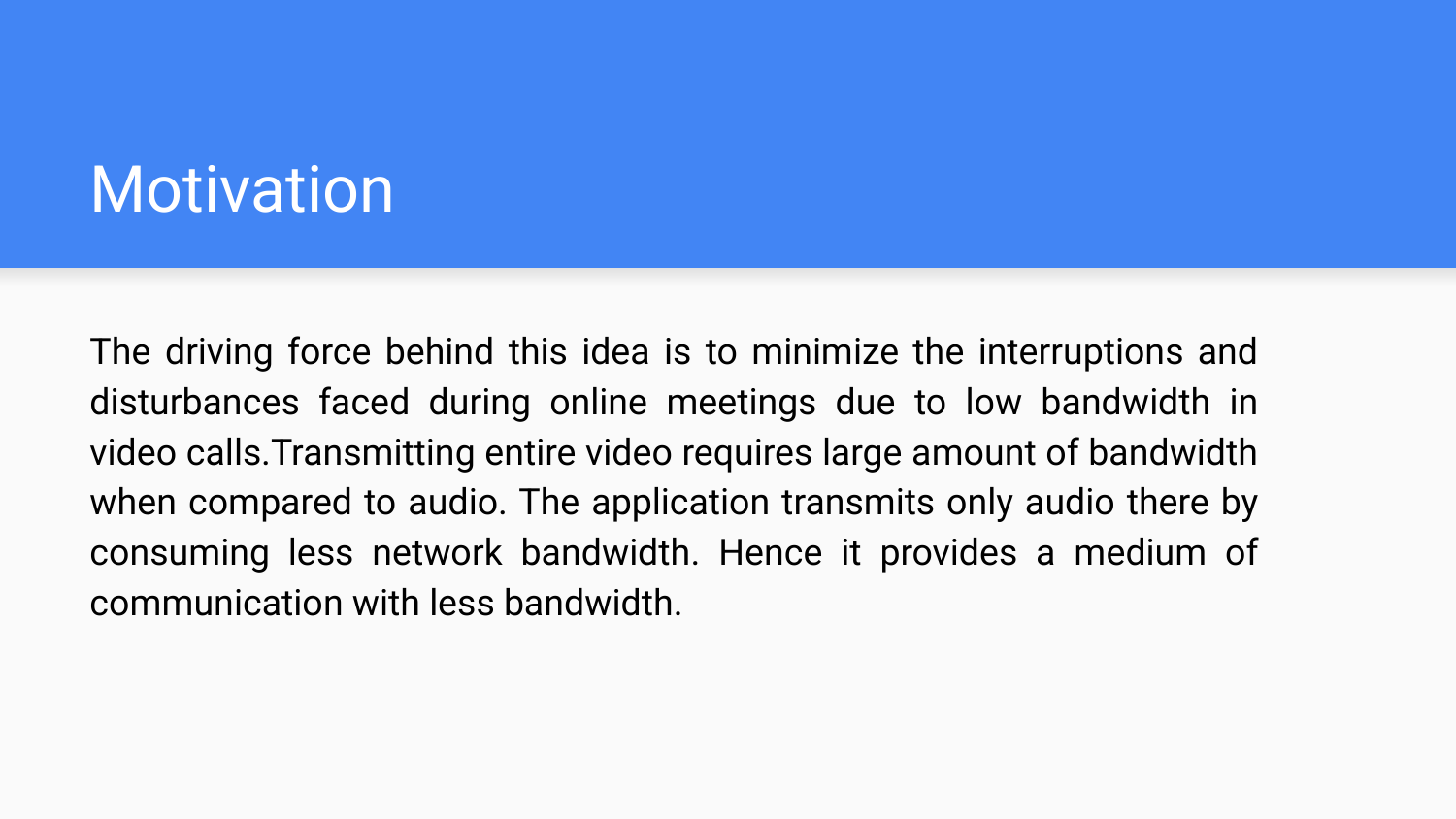

# Motivation
The driving force behind this idea is to minimize the interruptions and disturbances faced during online meetings due to low bandwidth in video calls.Transmitting entire video requires large amount of bandwidth when compared to audio. The application transmits only audio there by consuming less network bandwidth. Hence it provides a medium of communication with less bandwidth.